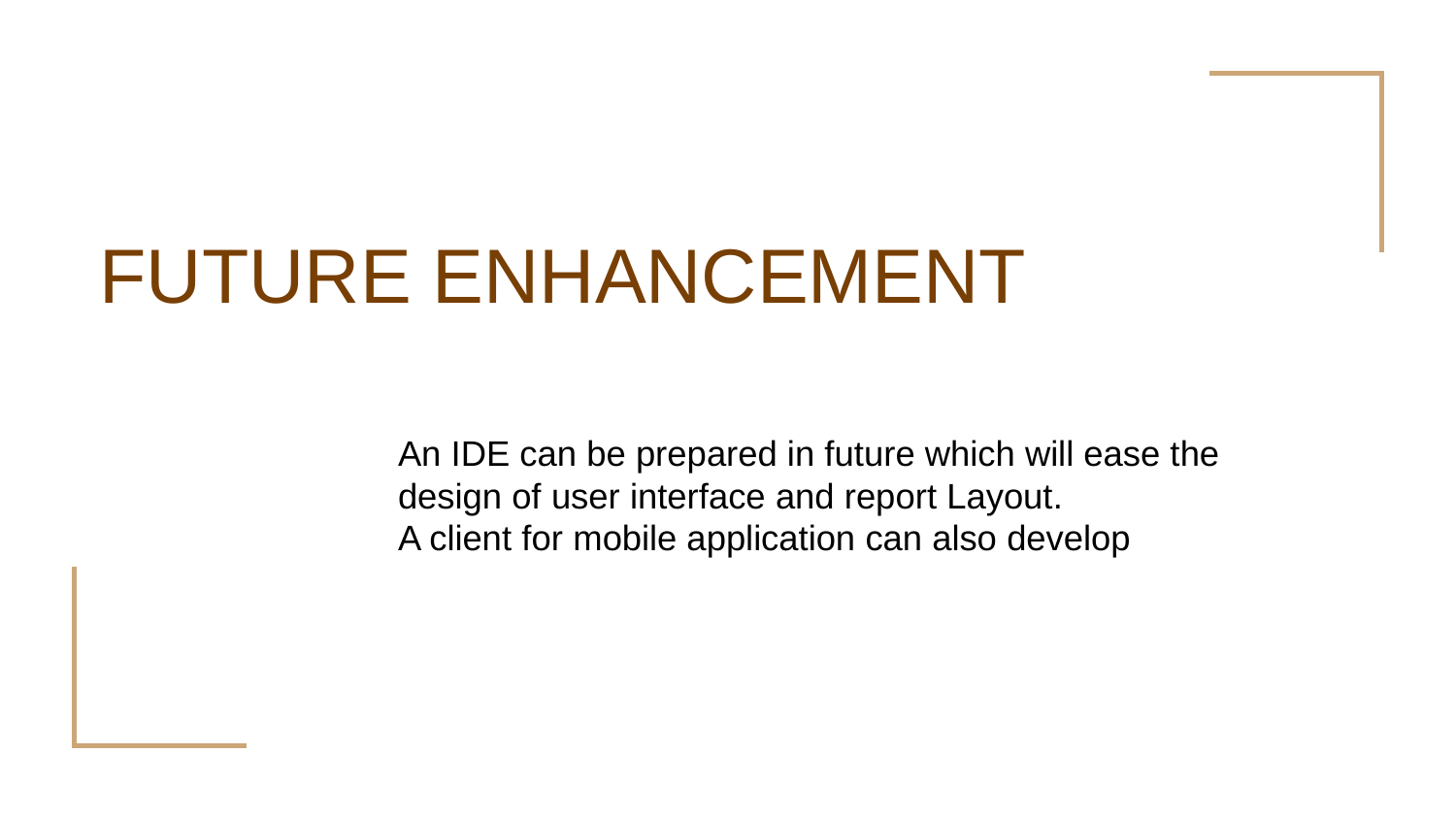

# FUTURE ENHANCEMENT
An IDE can be prepared in future which will ease the design of user interface and report Layout.
A client for mobile application can also develop